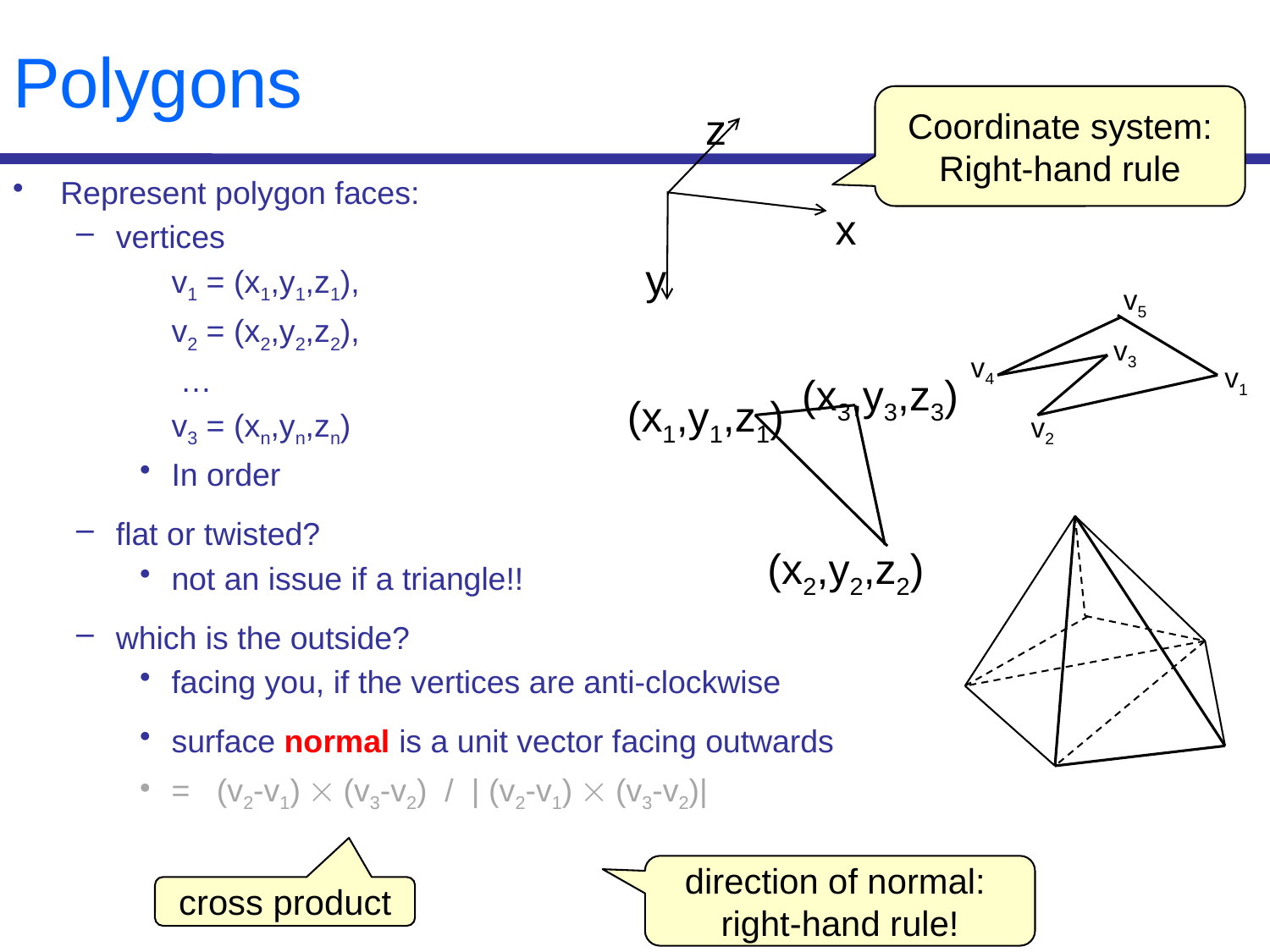

# Polygons
Coordinate system:
Right-hand rule
z
x
y
Represent polygon faces:
vertices
	v1 = (x1,y1,z1),
	v2 = (x2,y2,z2),
	 …
	v3 = (xn,yn,zn)
In order
flat or twisted?
not an issue if a triangle!!
which is the outside?
facing you, if the vertices are anti-clockwise
surface normal is a unit vector facing outwards
=   (v2-v1) × (v3-v2)  /  | (v2-v1) × (v3-v2)|
v5
v3
v4
v1
(x3,y3,z3)
(x1,y1,z1)
v2
(x2,y2,z2)
direction of normal:
right-hand rule!
cross product